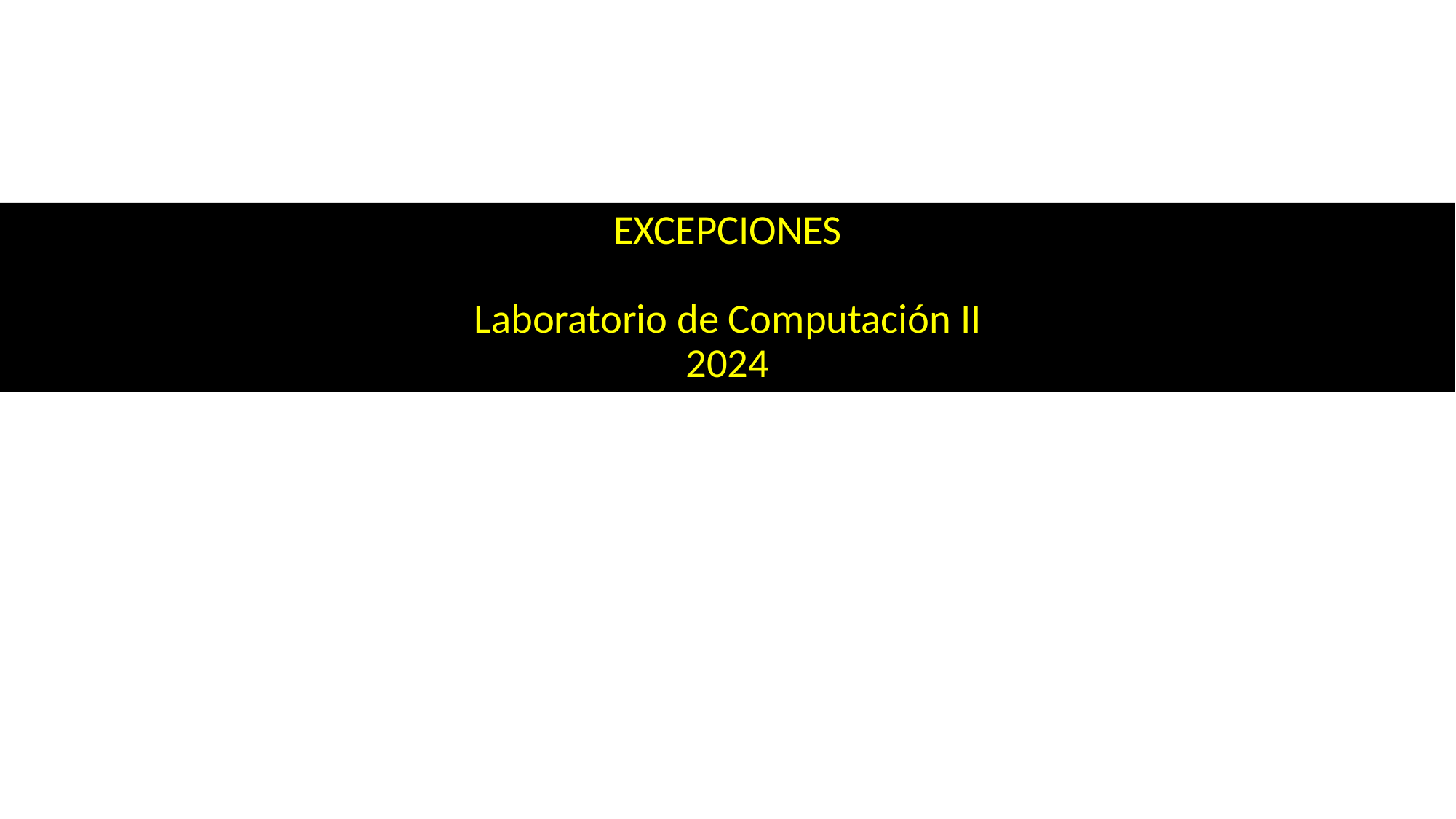

# EXCEPCIONES Laboratorio de Computación II 2024